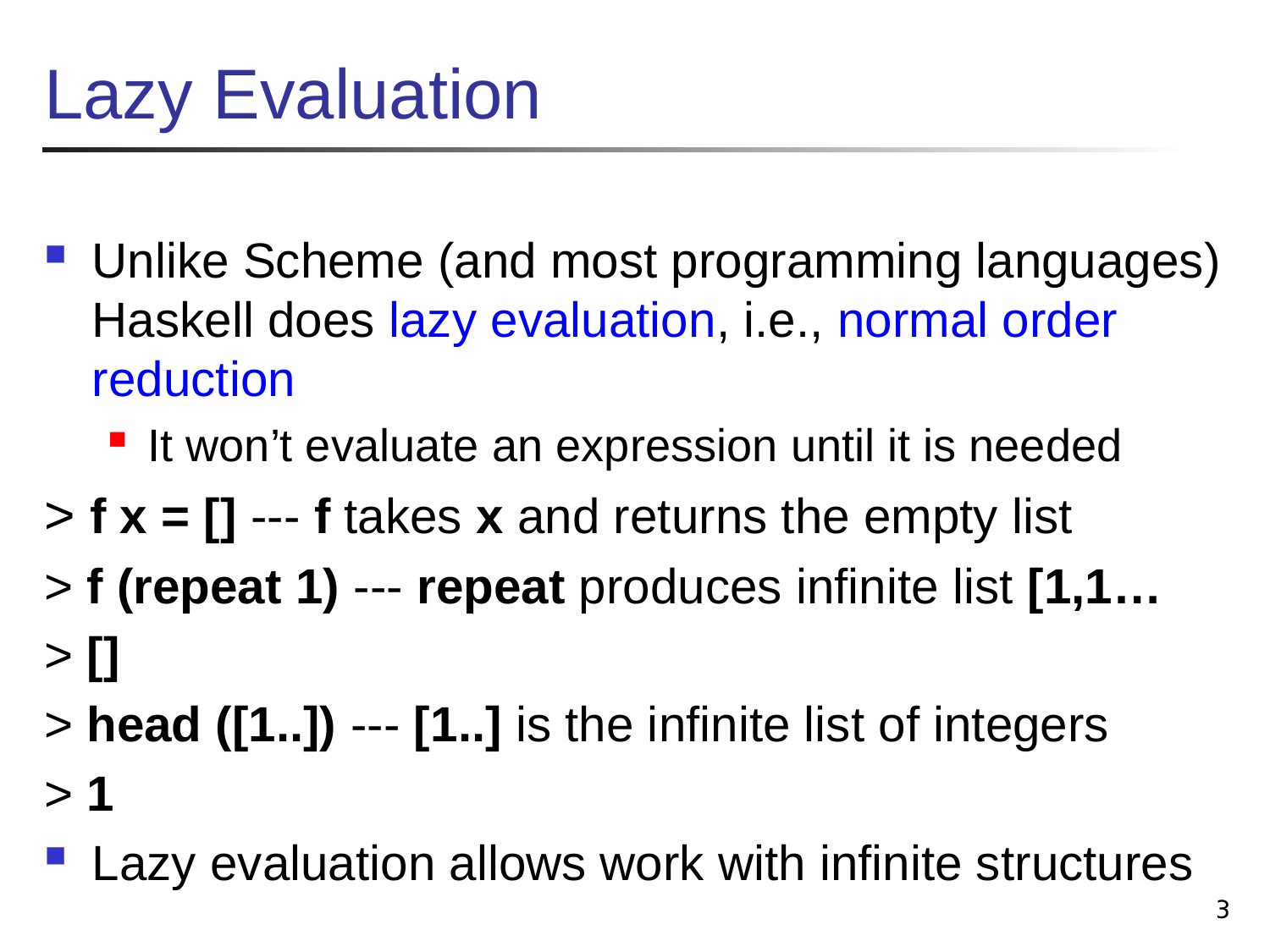

# Lazy Evaluation
Unlike Scheme (and most programming languages) Haskell does lazy evaluation, i.e., normal order reduction
It won’t evaluate an expression until it is needed
> f x = [] --- f takes x and returns the empty list
> f (repeat 1) --- repeat produces infinite list [1,1…
> []
> head ([1..]) --- [1..] is the infinite list of integers
> 1
Lazy evaluation allows work with infinite structures

3